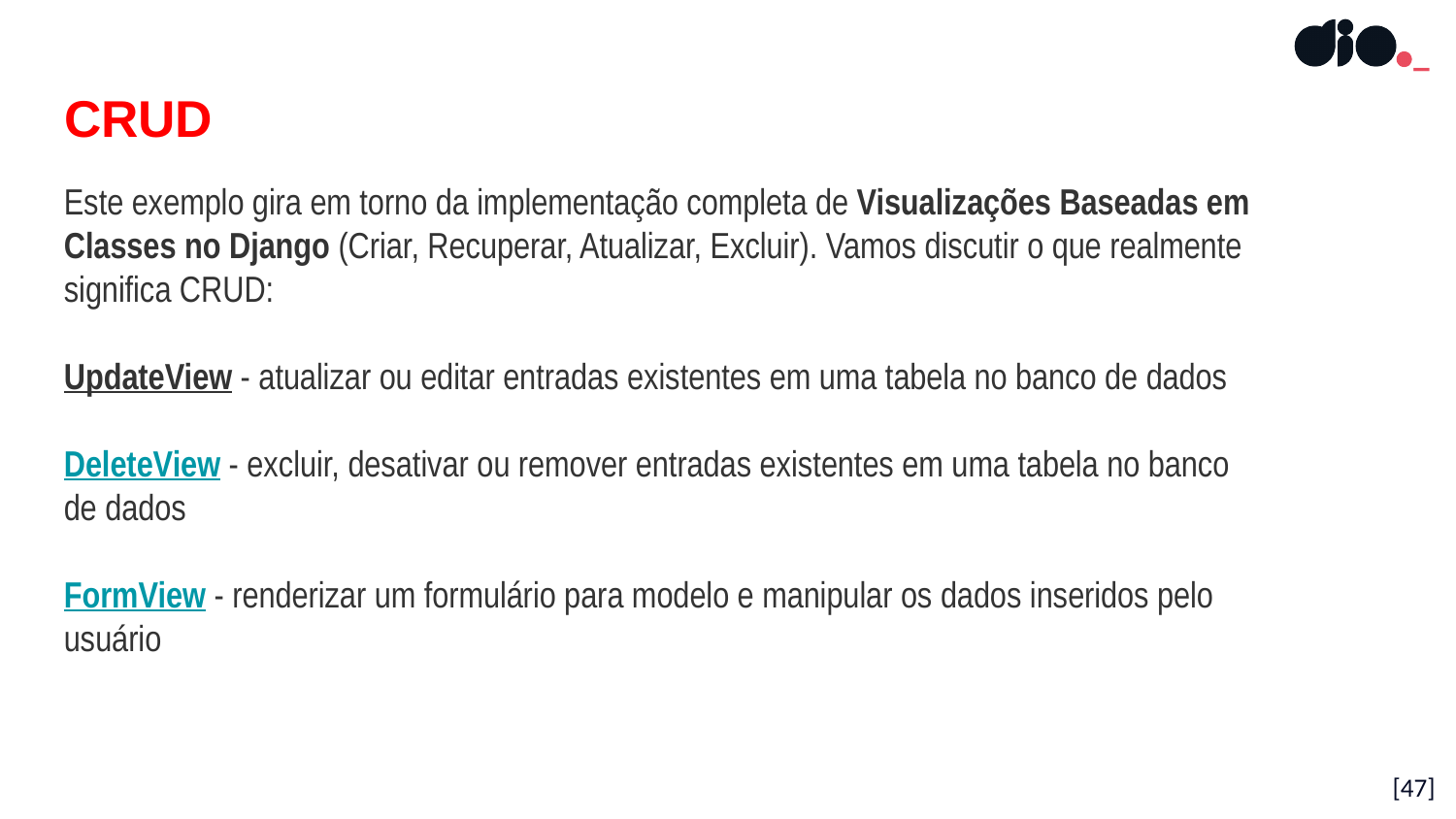

# CRUD
Este exemplo gira em torno da implementação completa de Visualizações Baseadas em Classes no Django (Criar, Recuperar, Atualizar, Excluir). Vamos discutir o que realmente significa CRUD:

UpdateView - atualizar ou editar entradas existentes em uma tabela no banco de dados
DeleteView - excluir, desativar ou remover entradas existentes em uma tabela no banco de dados
FormView - renderizar um formulário para modelo e manipular os dados inseridos pelo usuário

[47]